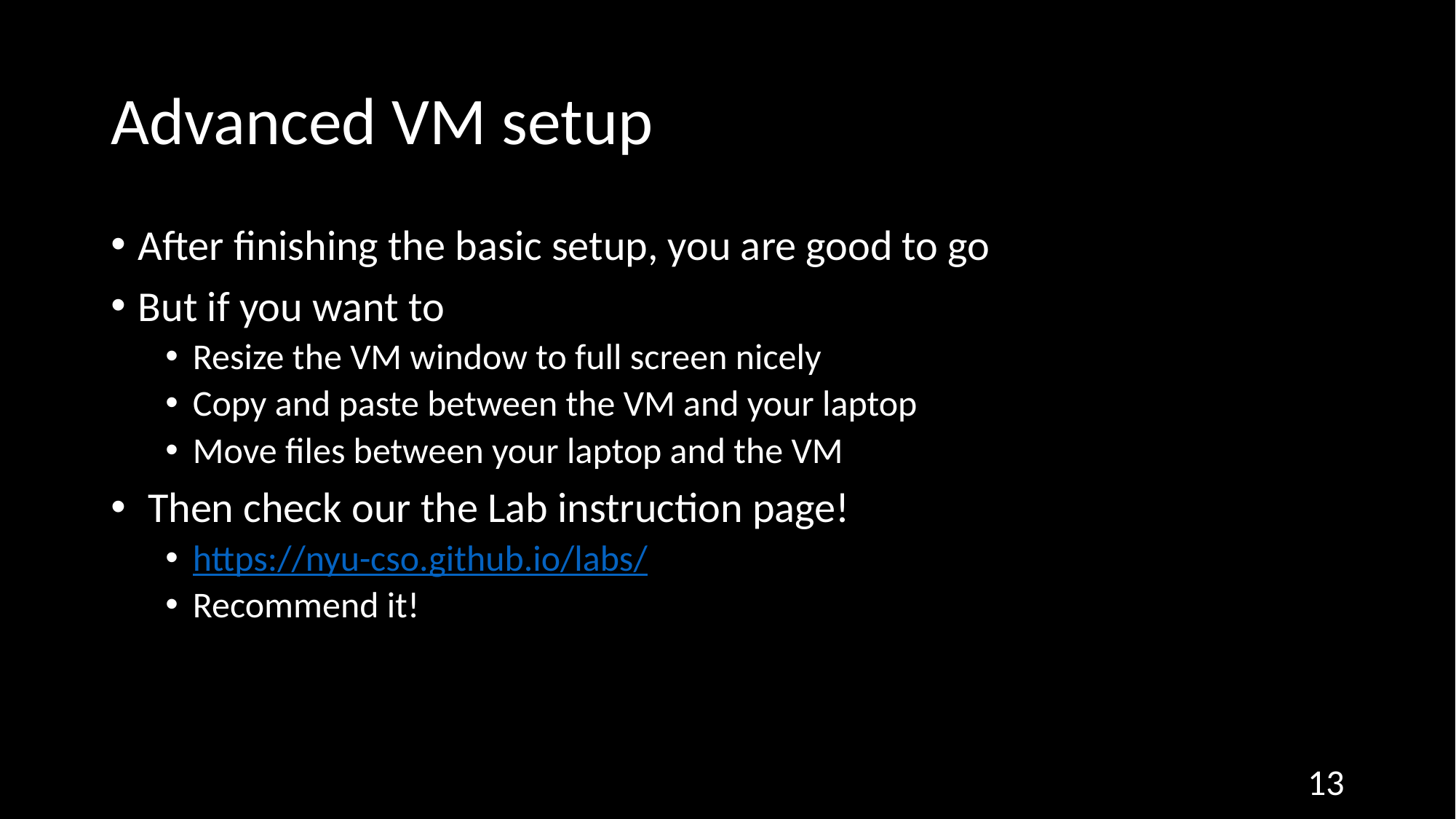

# Advanced VM setup
After finishing the basic setup, you are good to go
But if you want to
Resize the VM window to full screen nicely
Copy and paste between the VM and your laptop
Move files between your laptop and the VM
 Then check our the Lab instruction page!
https://nyu-cso.github.io/labs/
Recommend it!

13